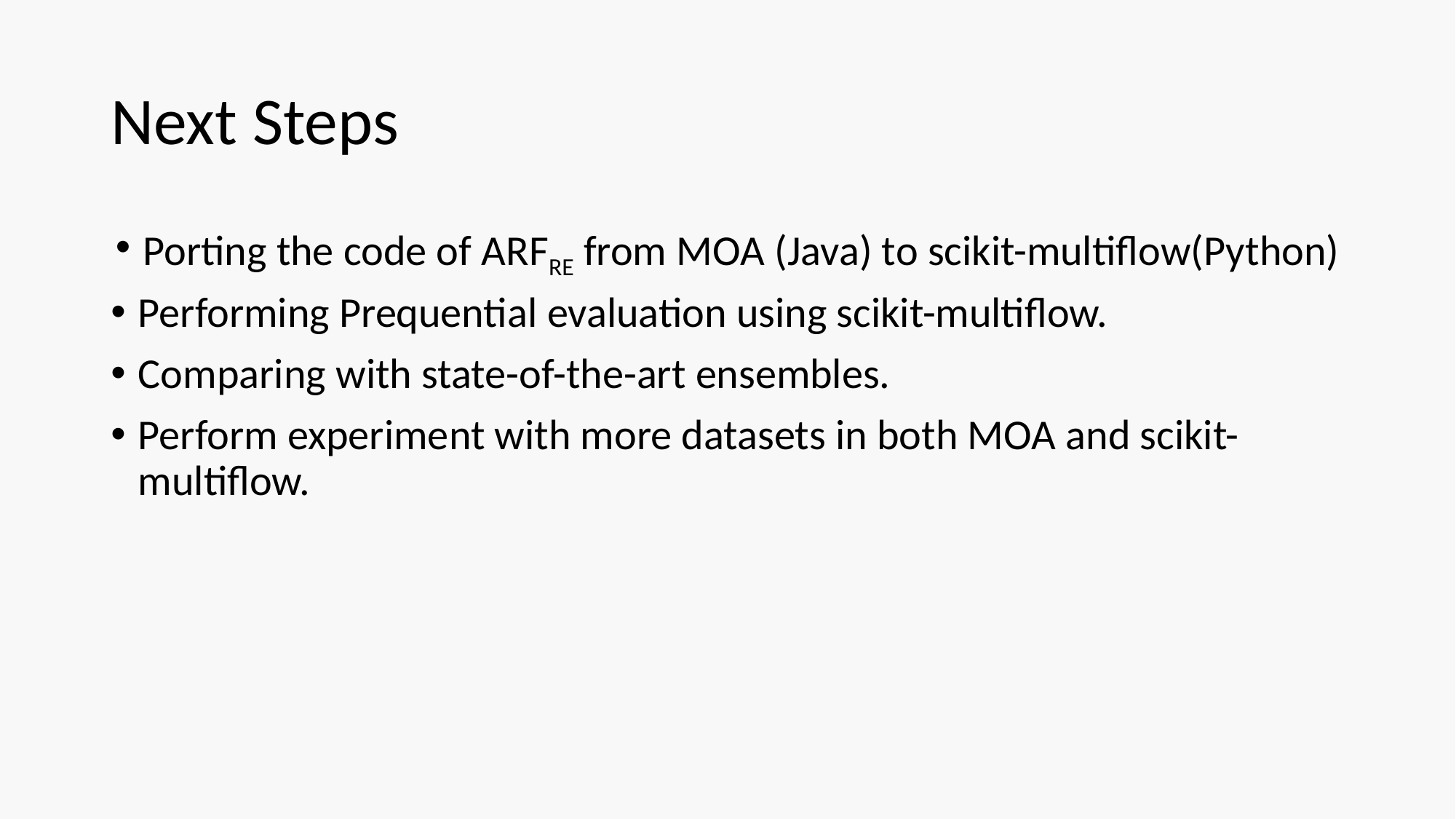

# Next Steps
Porting the code of ARFRE from MOA (Java) to scikit-multiflow(Python)
Performing Prequential evaluation using scikit-multiflow.
Comparing with state-of-the-art ensembles.
Perform experiment with more datasets in both MOA and scikit-multiflow.